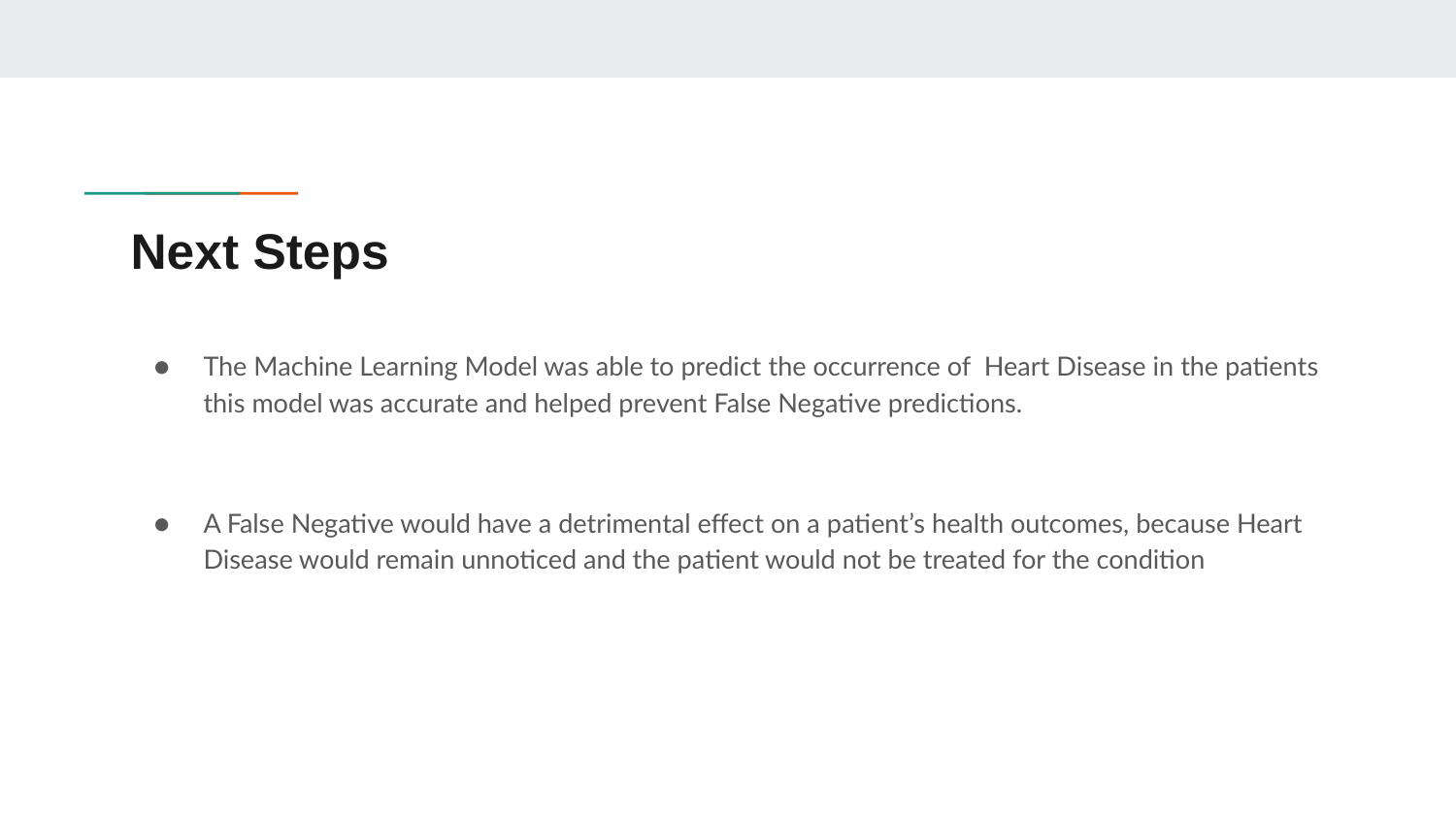

# Next Steps
The Machine Learning Model was able to predict the occurrence of  Heart Disease in the patients this model was accurate and helped prevent False Negative predictions.

A False Negative would have a detrimental effect on a patient’s health outcomes, because Heart Disease would remain unnoticed and the patient would not be treated for the condition